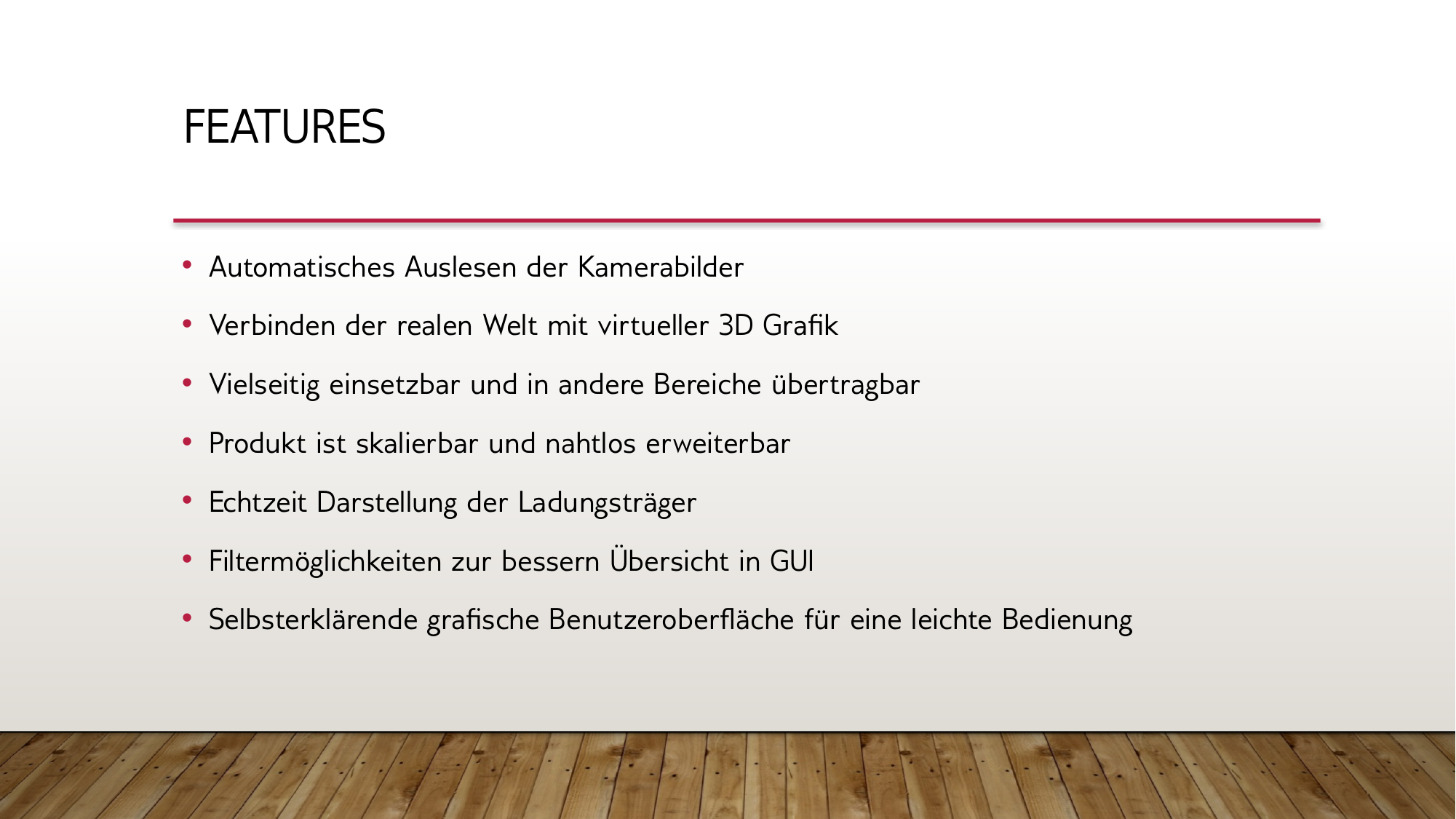

features

Automatisches Auslesen der Kamerabilder
Verbinden der realen Welt mit virtueller 3D Grafik
Vielseitig einsetzbar und in andere Bereiche übertragbar
Produkt ist skalierbar und nahtlos erweiterbar
Echtzeit Darstellung der Ladungsträger
Filtermöglichkeiten zur bessern Übersicht in GUI
Selbsterklärende grafische Benutzeroberfläche für eine leichte Bedienung